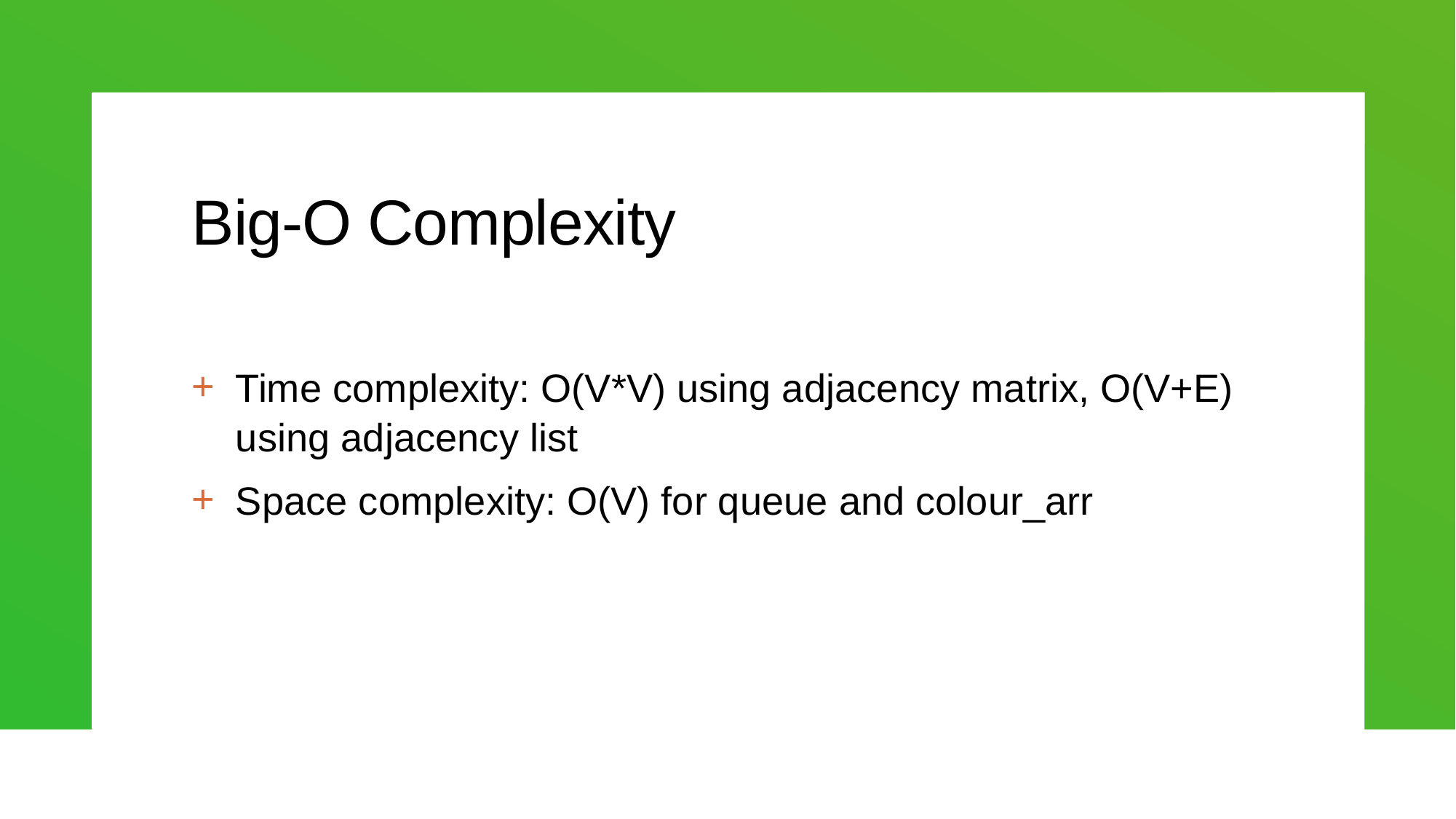

# Big-O Complexity
Time complexity: O(V*V) using adjacency matrix, O(V+E) using adjacency list
Space complexity: O(V) for queue and colour_arr